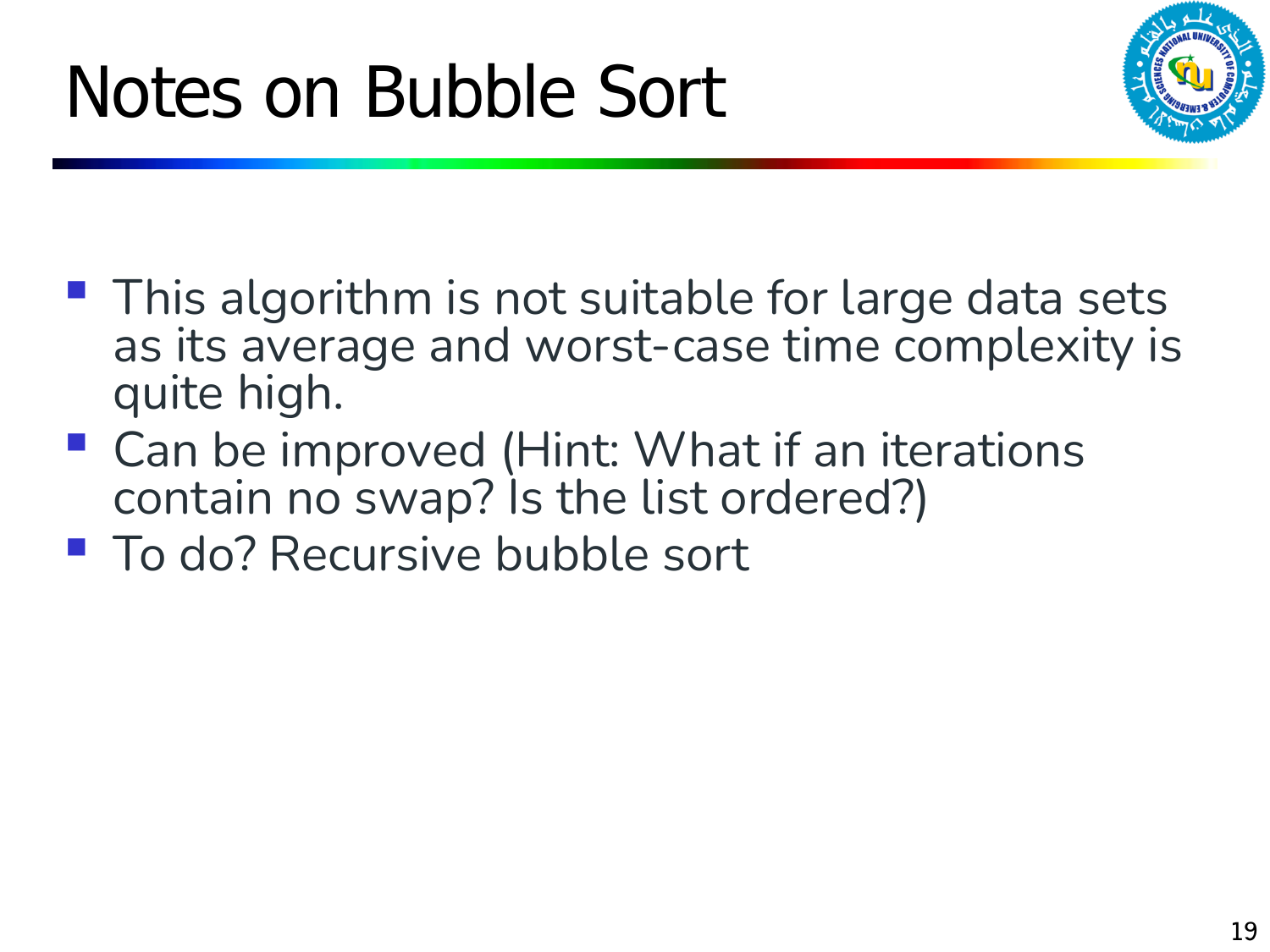

# Notes on Bubble Sort

This algorithm is not suitable for large data sets as its average and worst-case time complexity is quite high.
Can be improved (Hint: What if an iterations contain no swap? Is the list ordered?)
To do? Recursive bubble sort
19